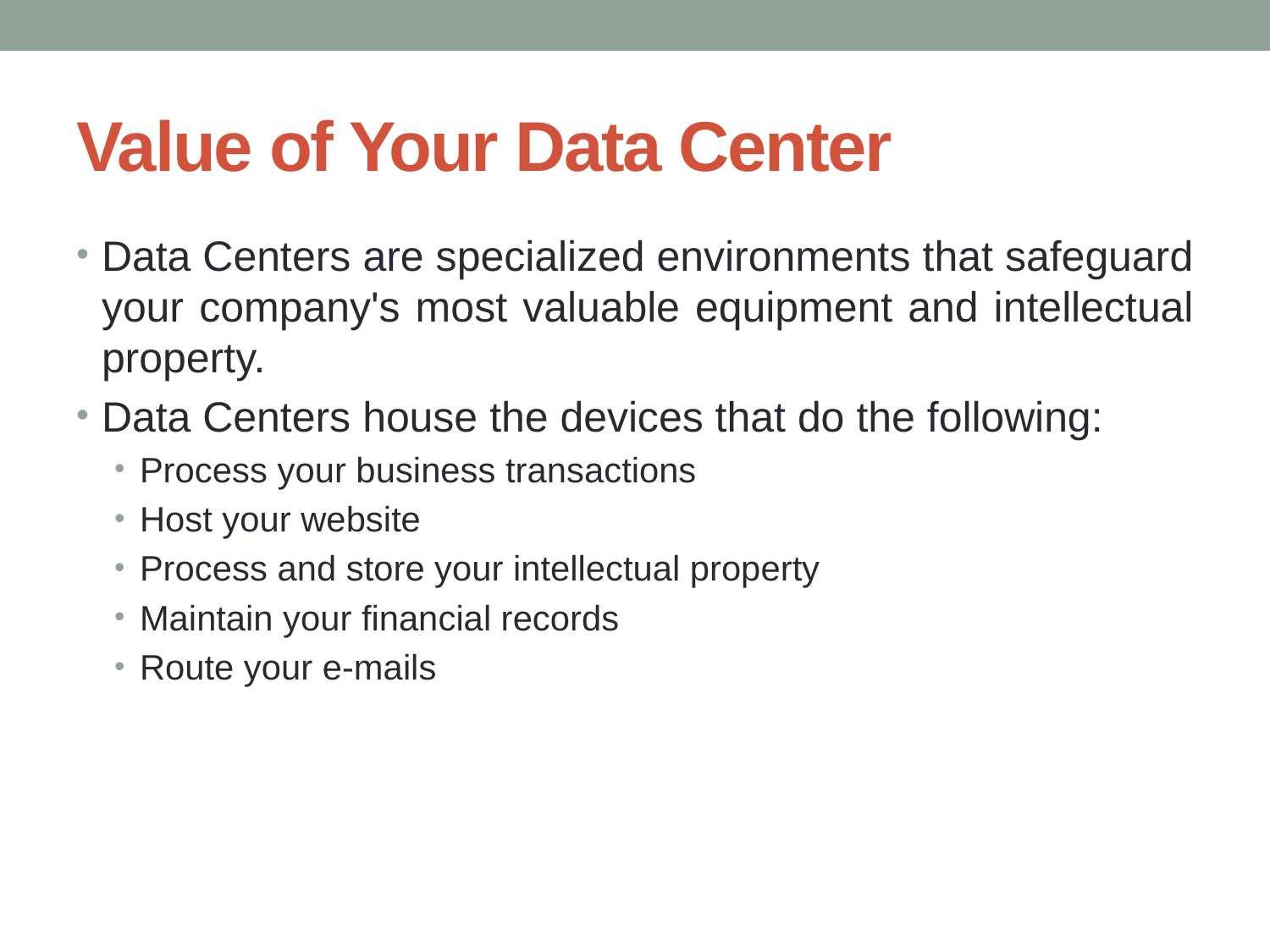

# Value of Your Data Center
Data Centers are specialized environments that safeguard your company's most valuable equipment and intellectual property.
Data Centers house the devices that do the following:
Process your business transactions
Host your website
Process and store your intellectual property
Maintain your financial records
Route your e-mails